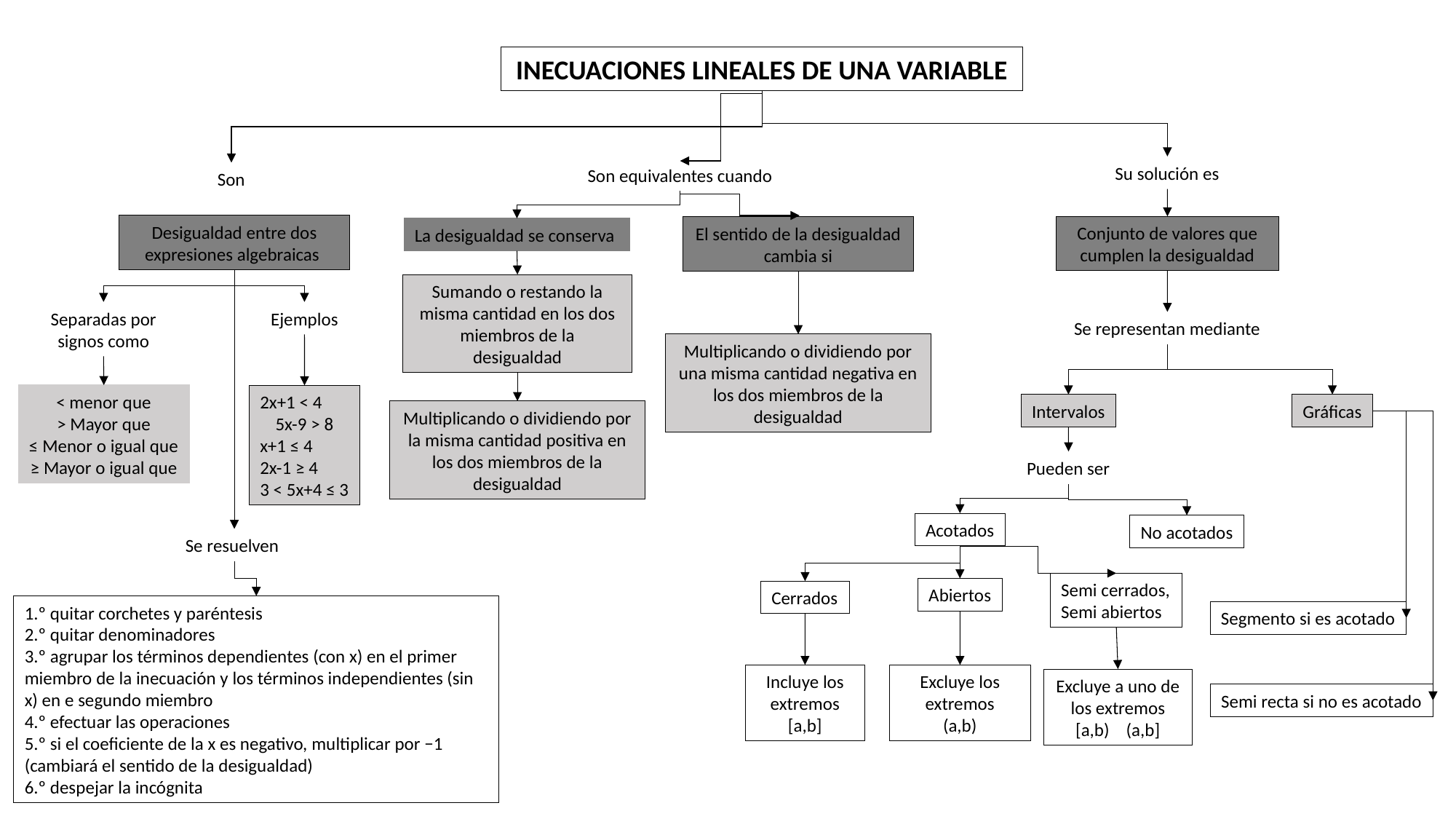

INECUACIONES LINEALES DE UNA VARIABLE
Su solución es
Son equivalentes cuando
Son
Desigualdad entre dos expresiones algebraicas
Conjunto de valores que cumplen la desigualdad
El sentido de la desigualdad cambia si
La desigualdad se conserva
Sumando o restando la misma cantidad en los dos miembros de la desigualdad
Separadas por signos como
Ejemplos
Se representan mediante
Multiplicando o dividiendo por una misma cantidad negativa en los dos miembros de la desigualdad
< menor que
> Mayor que
≤ Menor o igual que
≥ Mayor o igual que
2x+1 < 4
5x-9 > 8
x+1 ≤ 4
2x-1 ≥ 4
3 < 5x+4 ≤ 3
Gráficas
Intervalos
Multiplicando o dividiendo por la misma cantidad positiva en los dos miembros de la desigualdad
Pueden ser
Acotados
No acotados
Se resuelven
Semi cerrados, Semi abiertos
Abiertos
Cerrados
1.º quitar corchetes y paréntesis
2.º quitar denominadores
3.º agrupar los términos dependientes (con x) en el primer miembro de la inecuación y los términos independientes (sin x) en e segundo miembro
4.º efectuar las operaciones
5.º si el coeficiente de la x es negativo, multiplicar por −1 (cambiará el sentido de la desigualdad)
6.º despejar la incógnita
Segmento si es acotado
Incluye los extremos
[a,b]
Excluye los extremos
(a,b)
Excluye a uno de los extremos
[a,b)    (a,b]
Semi recta si no es acotado